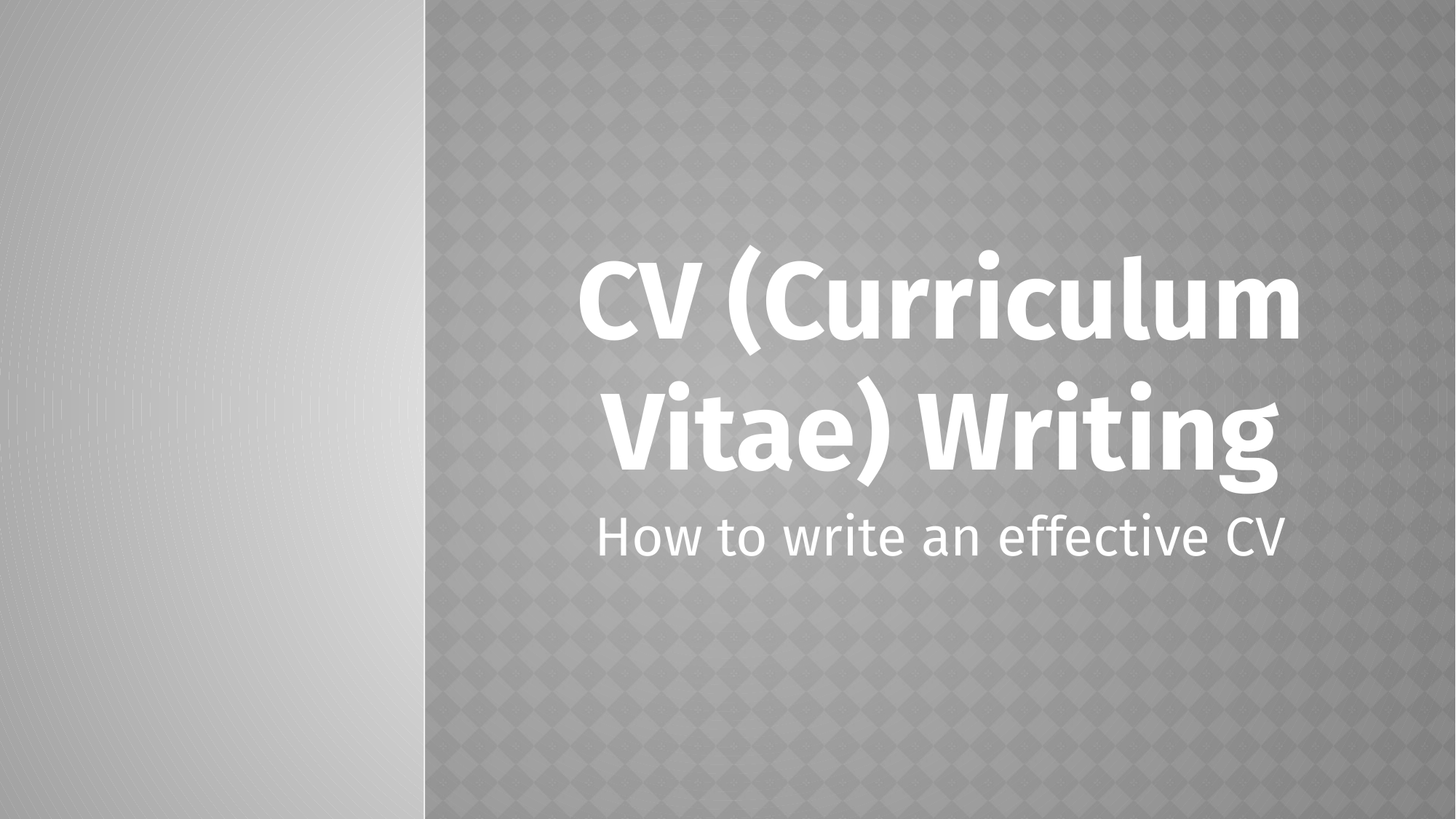

CV (Curriculum Vitae) Writing
How to write an effective CV
#